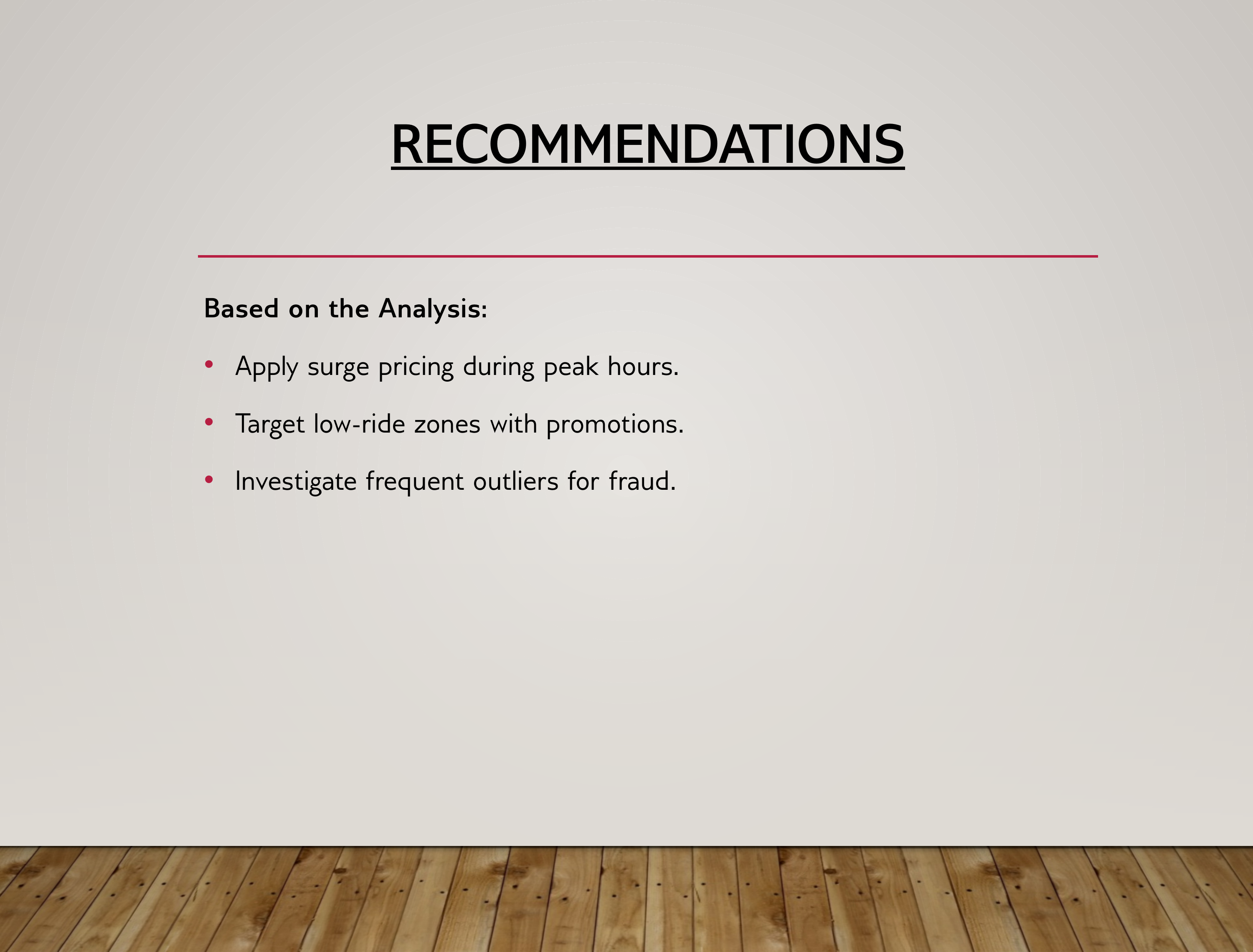

# Recommendations
Based on the Analysis:
Apply surge pricing during peak hours.
Target low-ride zones with promotions.
Investigate frequent outliers for fraud.